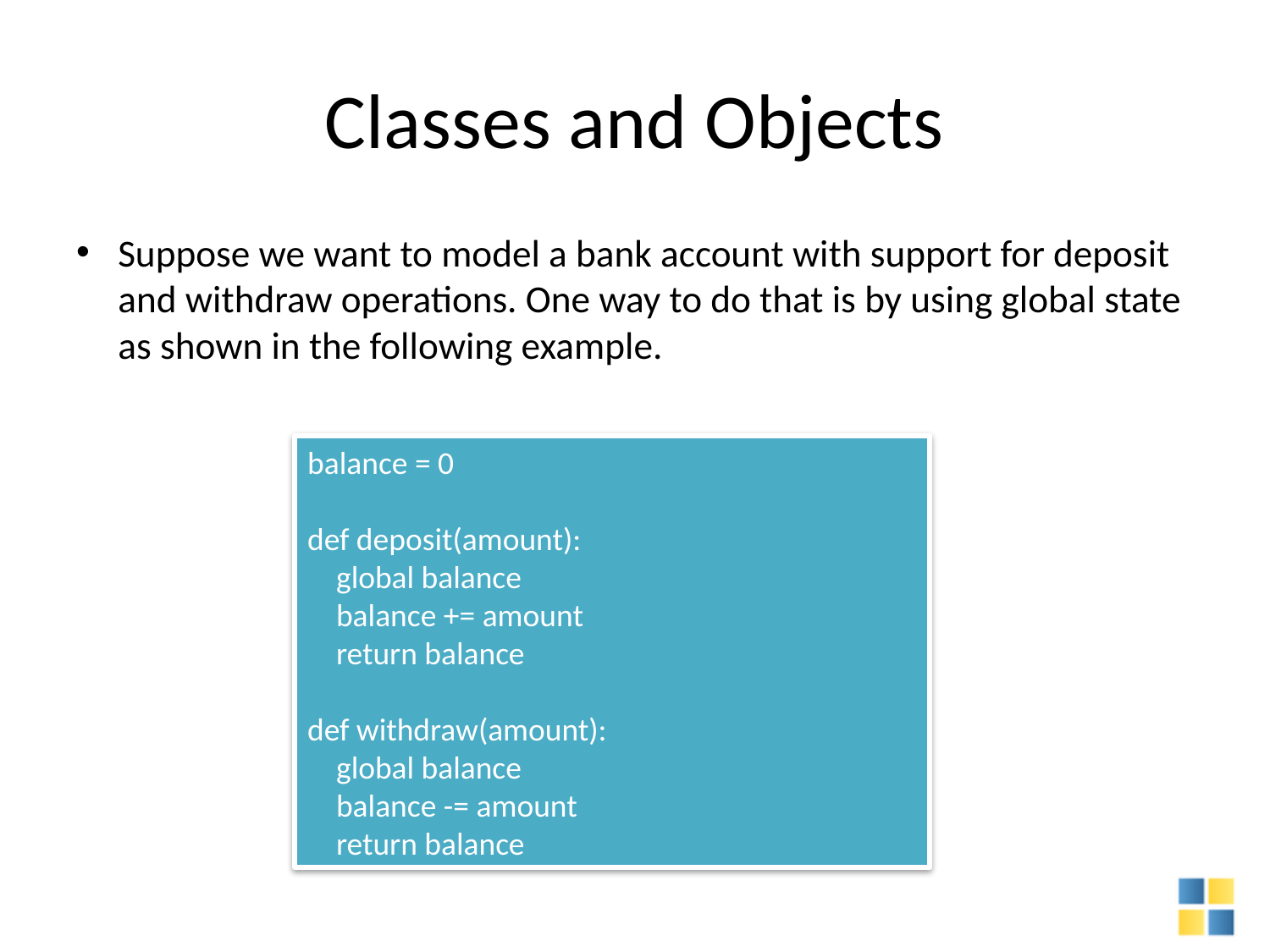

# Classes and Objects
Suppose we want to model a bank account with support for deposit and withdraw operations. One way to do that is by using global state as shown in the following example.

balance = 0

def deposit(amount):
    global balance
    balance += amount
    return balance

def withdraw(amount):
    global balance
    balance -= amount
    return balance